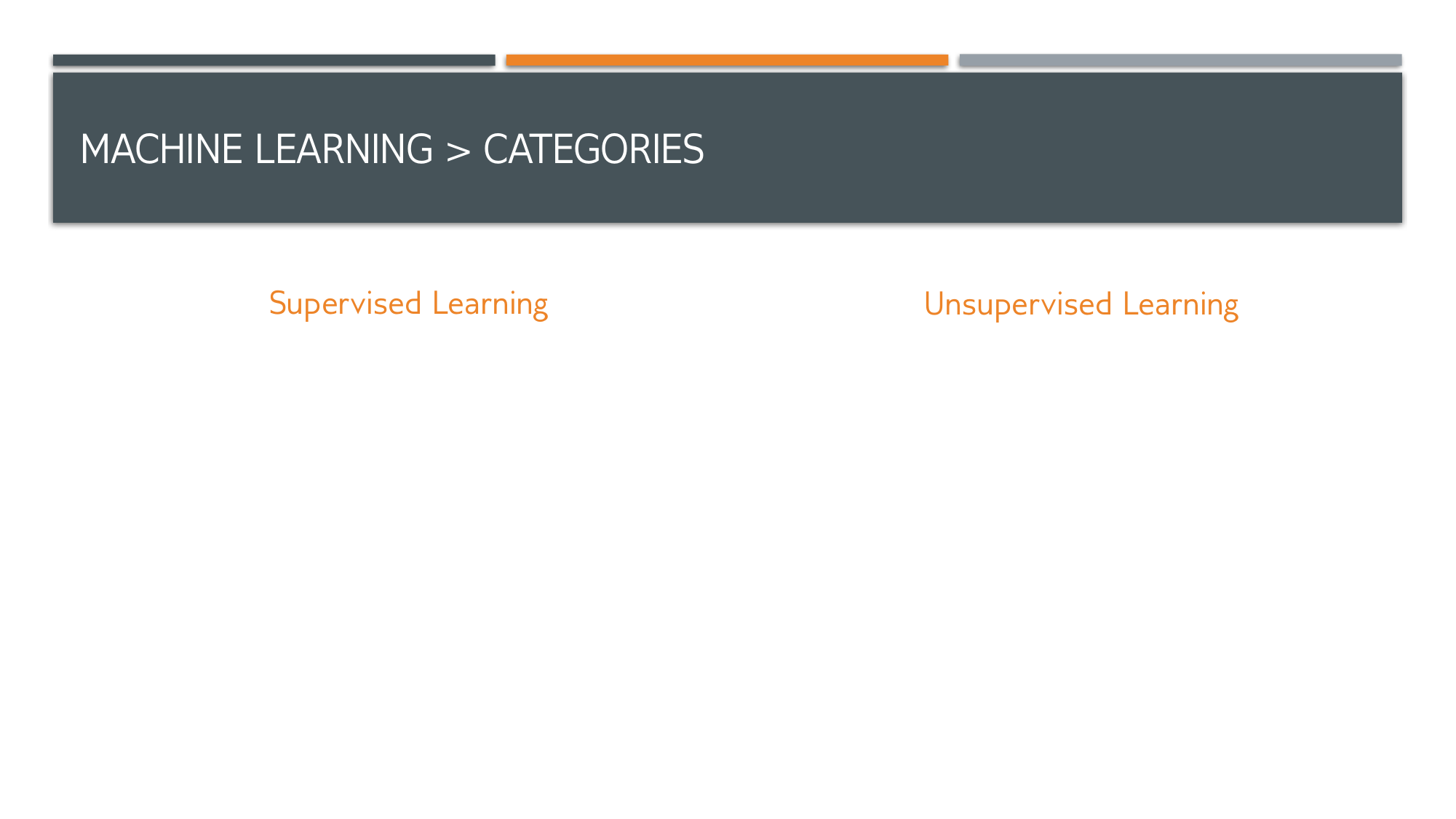

# Machine learning > categories
Supervised Learning
Unsupervised Learning